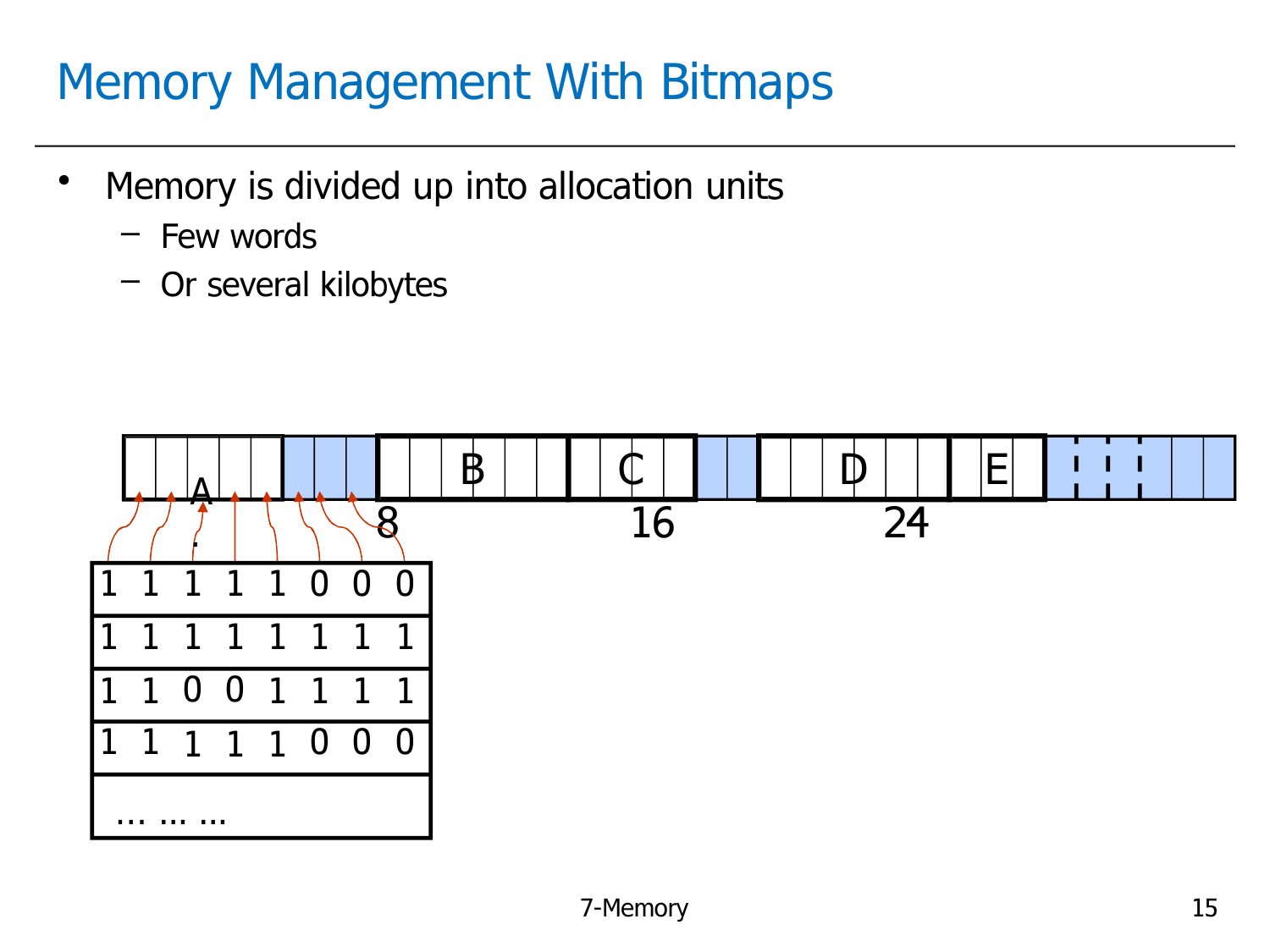

# Memory Management With Bitmaps
Memory is divided up into allocation units
Few words
Or several kilobytes
A.

B
C
D
E
. .	.
8
16
24

| 1 | 1 | 1 | 1 | 1 | 0 | 0 | 0 |
| --- | --- | --- | --- | --- | --- | --- | --- |
| 1 | 1 | 1 | 1 | 1 | 1 | 1 | 1 |
| 1 | 1 | 0 | 0 | 1 | 1 | 1 | 1 |
| 1 | 1 | 1 | 1 | 1 | 0 | 0 | 0 |

0
0
0
0
0

0
0
0
0
0
0
0
0
0
0
0
0
0
0

0
0
0
0
0
... … …
7-Memory
15